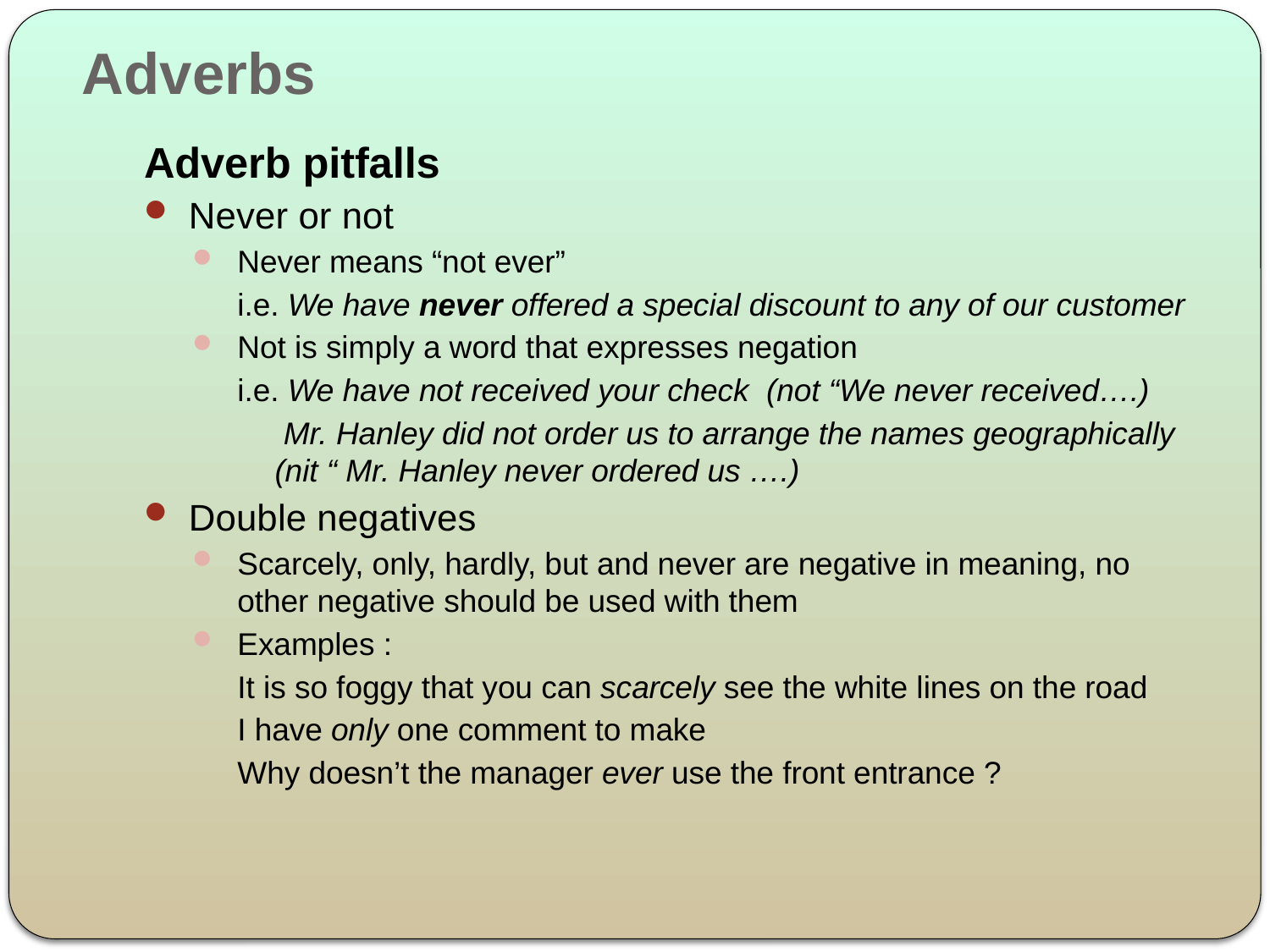

# Adverbs
Adverb pitfalls
Never or not
Never means “not ever”
	i.e. We have never offered a special discount to any of our customer
Not is simply a word that expresses negation
	i.e. We have not received your check  (not “We never received….)
 Mr. Hanley did not order us to arrange the names geographically (nit “ Mr. Hanley never ordered us ….)
Double negatives
Scarcely, only, hardly, but and never are negative in meaning, no other negative should be used with them
Examples :
	It is so foggy that you can scarcely see the white lines on the road
	I have only one comment to make
	Why doesn’t the manager ever use the front entrance ?